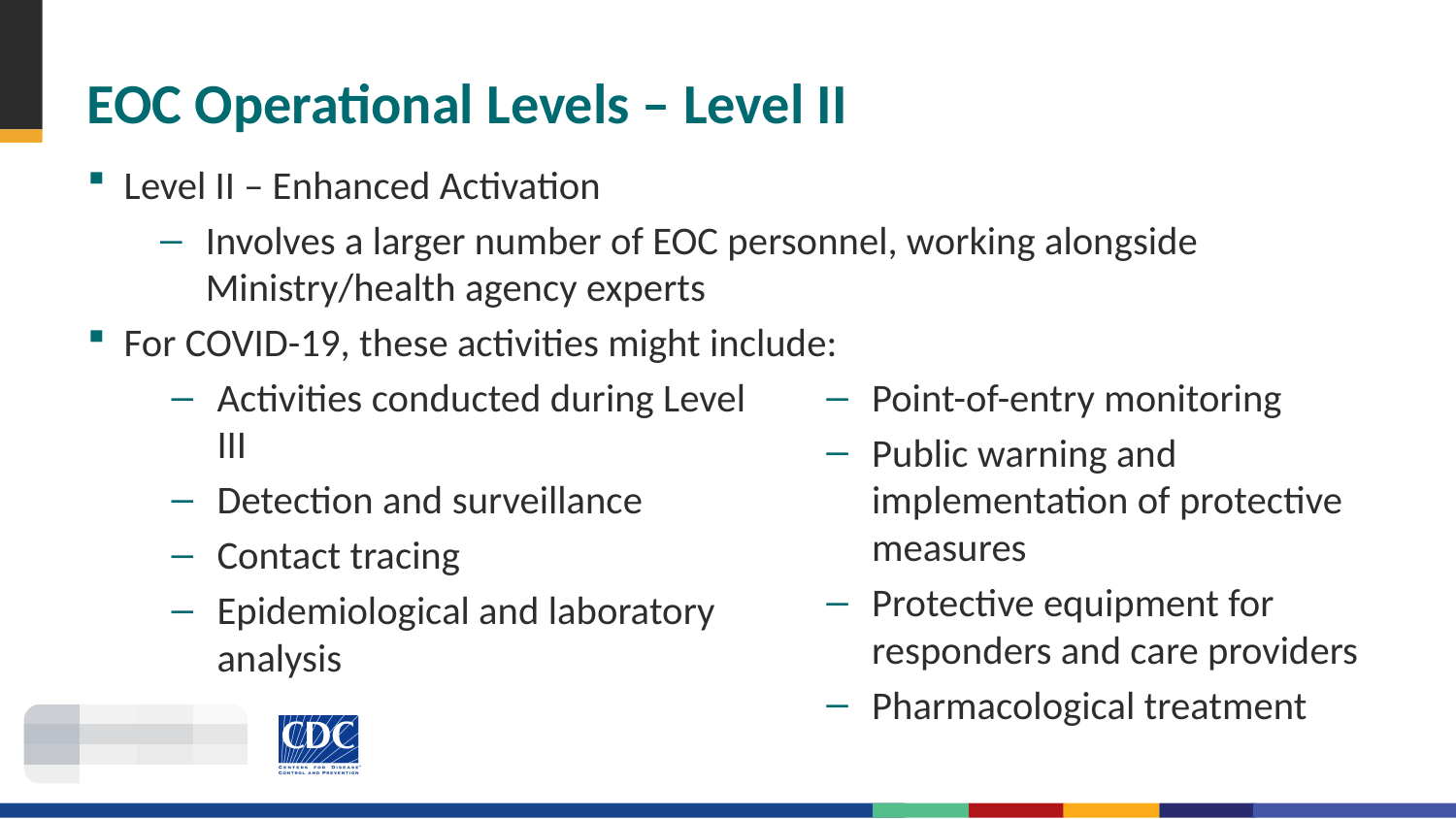

# EOC Operational Levels – Level II
Level II – Enhanced Activation
Involves a larger number of EOC personnel, working alongside Ministry/health agency experts
For COVID-19, these activities might include:

Activities conducted during Level III
Detection and surveillance
Contact tracing
Epidemiological and laboratory analysis

Point-of-entry monitoring
Public warning and implementation of protective measures
Protective equipment for responders and care providers
Pharmacological treatment